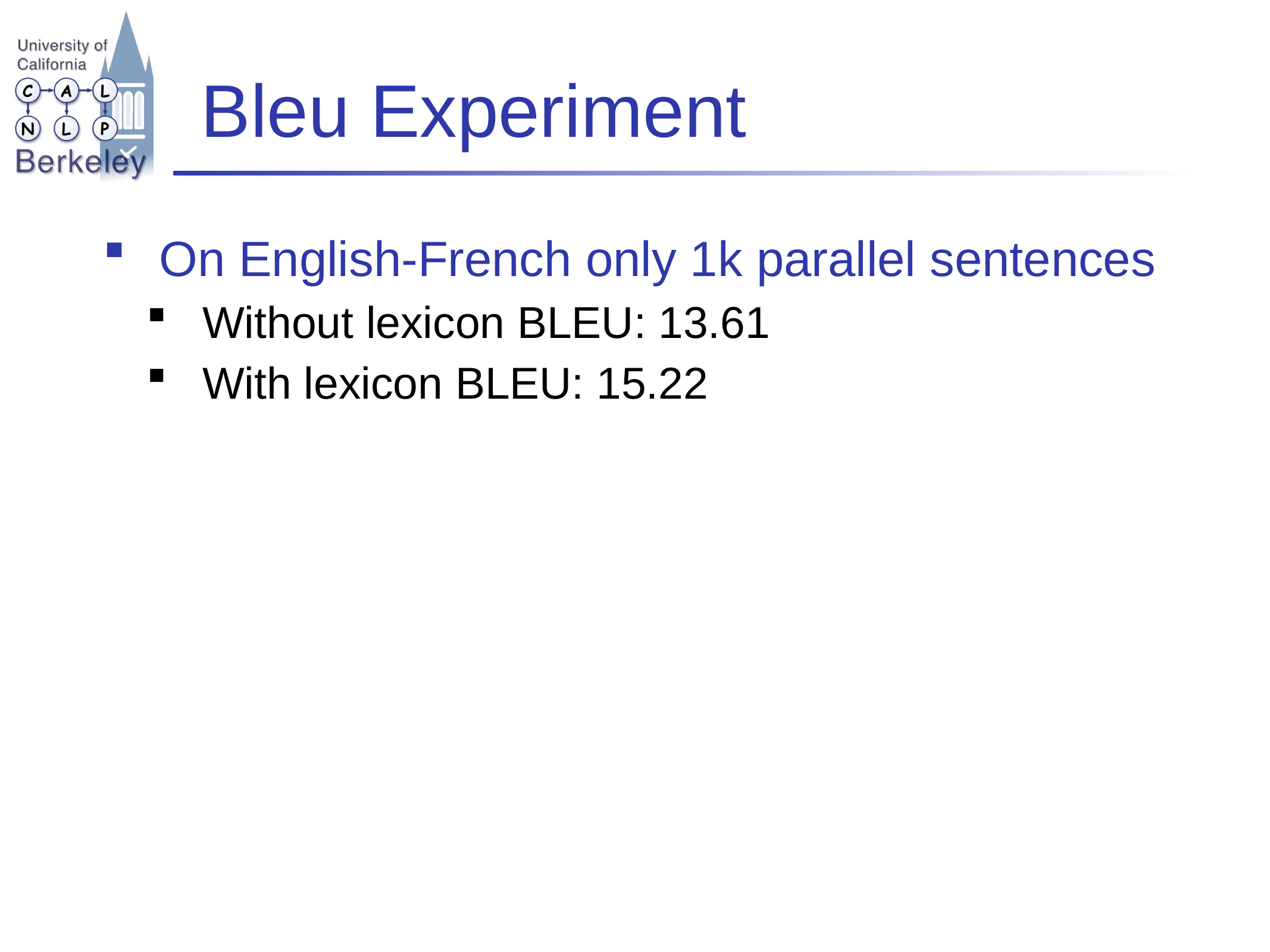

# Bleu Experiment
On English-French only 1k parallel sentences
Without lexicon BLEU: 13.61
With lexicon BLEU: 15.22